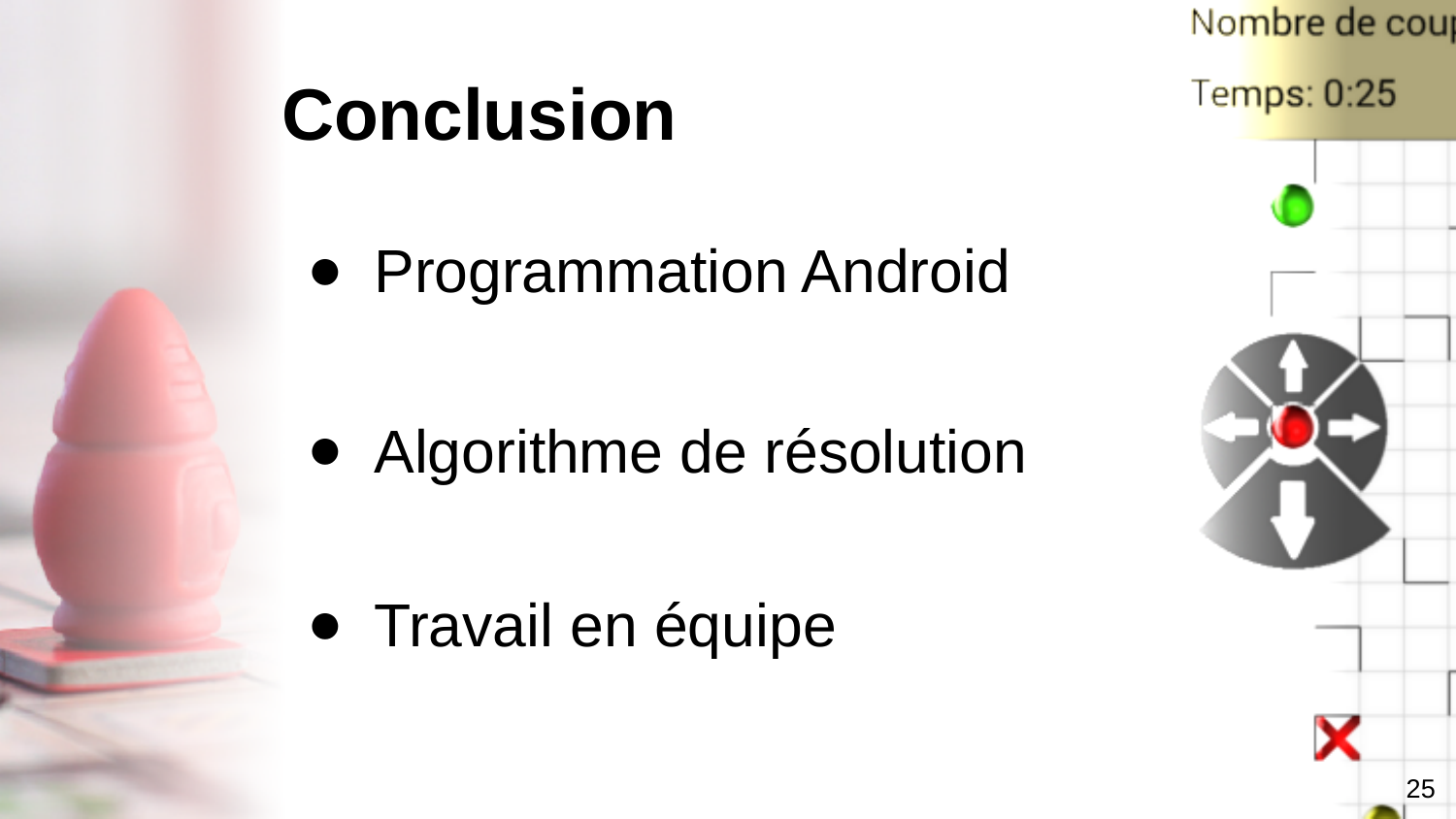

# Conclusion
Programmation Android

Algorithme de résolution
Travail en équipe
25